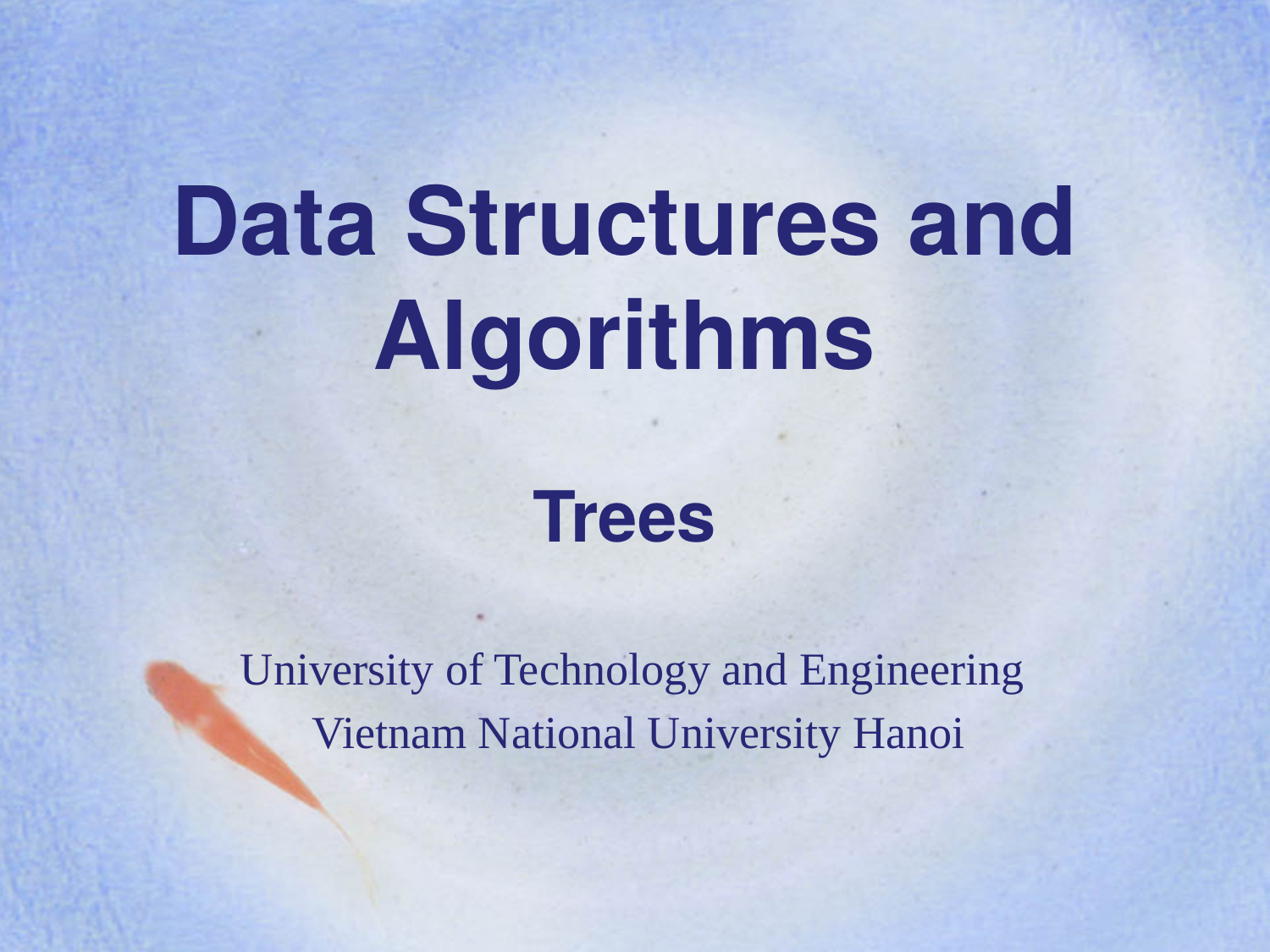

# Data Structures and Algorithms
Trees

University of Technology and Engineering
 Vietnam National University Hanoi